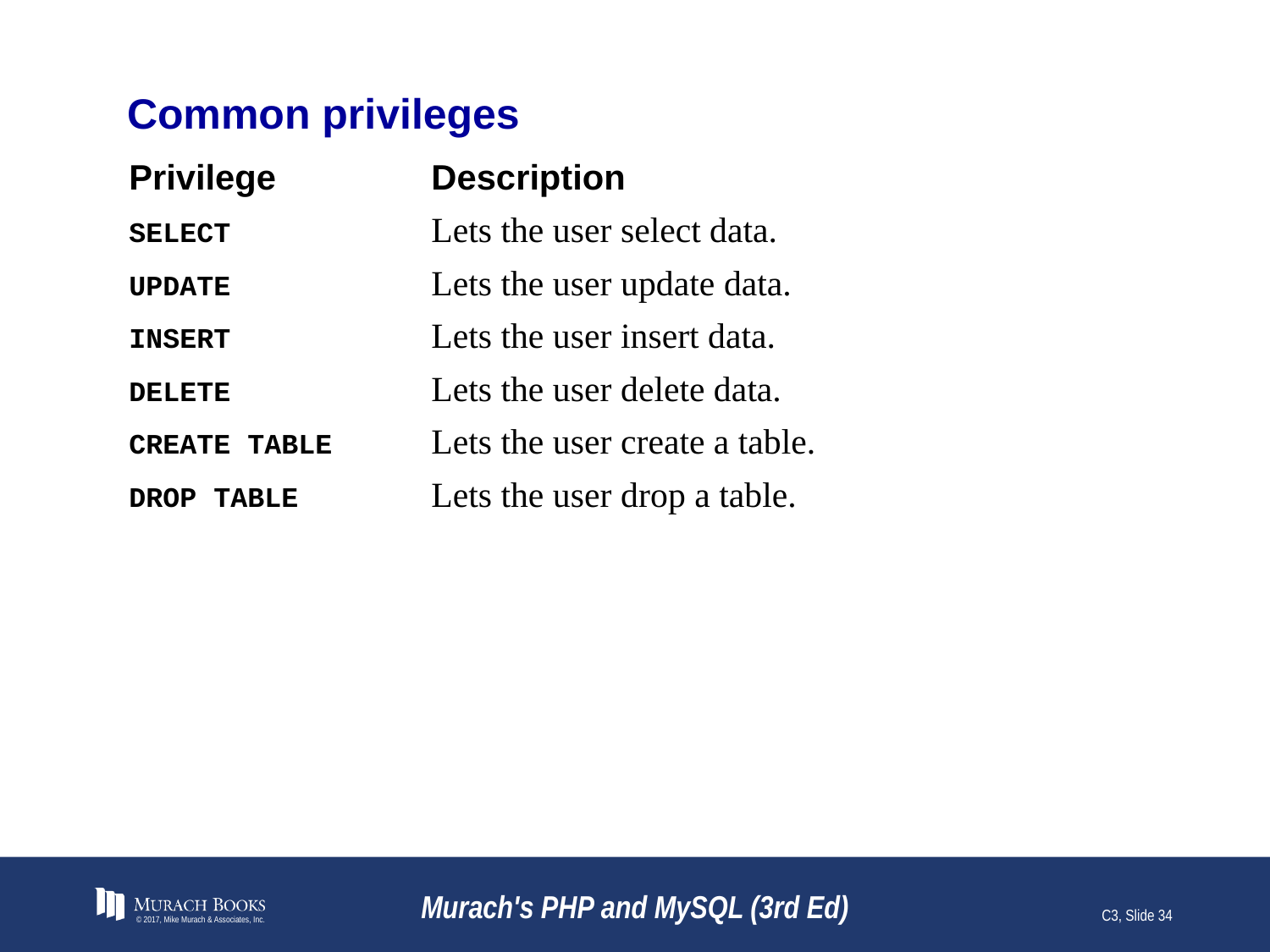

# Common privileges
Privilege	Description
SELECT	Lets the user select data.
UPDATE	Lets the user update data.
INSERT	Lets the user insert data.
DELETE	Lets the user delete data.
CREATE TABLE	Lets the user create a table.
DROP TABLE	Lets the user drop a table.

© 2017, Mike Murach & Associates, Inc.
Murach's PHP and MySQL (3rd Ed)

C3, Slide 34